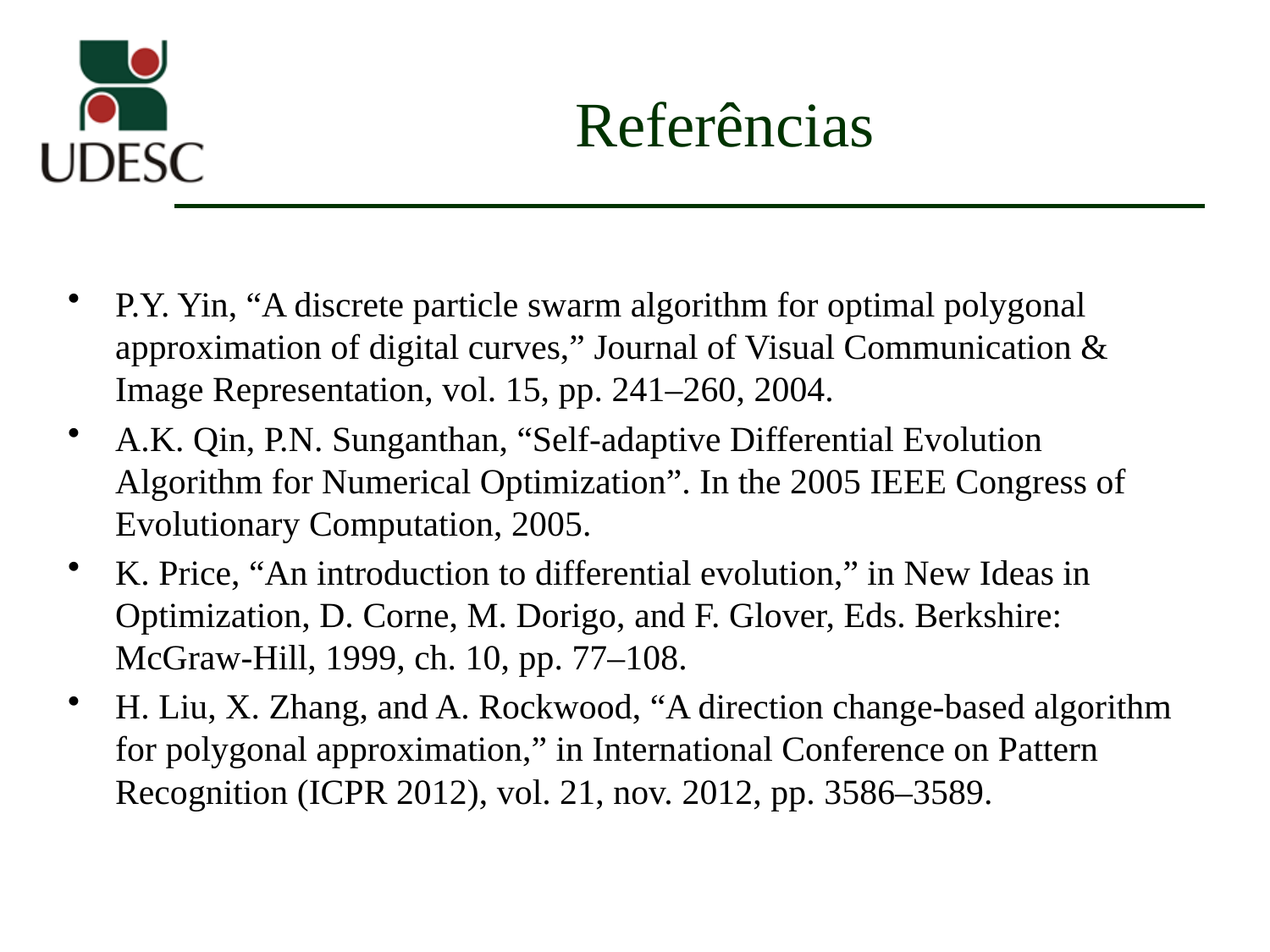

# Referências

P.Y. Yin, “A discrete particle swarm algorithm for optimal polygonal approximation of digital curves,” Journal of Visual Communication & Image Representation, vol. 15, pp. 241–260, 2004.
A.K. Qin, P.N. Sunganthan, “Self-adaptive Differential Evolution Algorithm for Numerical Optimization”. In the 2005 IEEE Congress of Evolutionary Computation, 2005.
K. Price, “An introduction to differential evolution,” in New Ideas in Optimization, D. Corne, M. Dorigo, and F. Glover, Eds. Berkshire: McGraw-Hill, 1999, ch. 10, pp. 77–108.
H. Liu, X. Zhang, and A. Rockwood, “A direction change-based algorithm for polygonal approximation,” in International Conference on Pattern Recognition (ICPR 2012), vol. 21, nov. 2012, pp. 3586–3589.